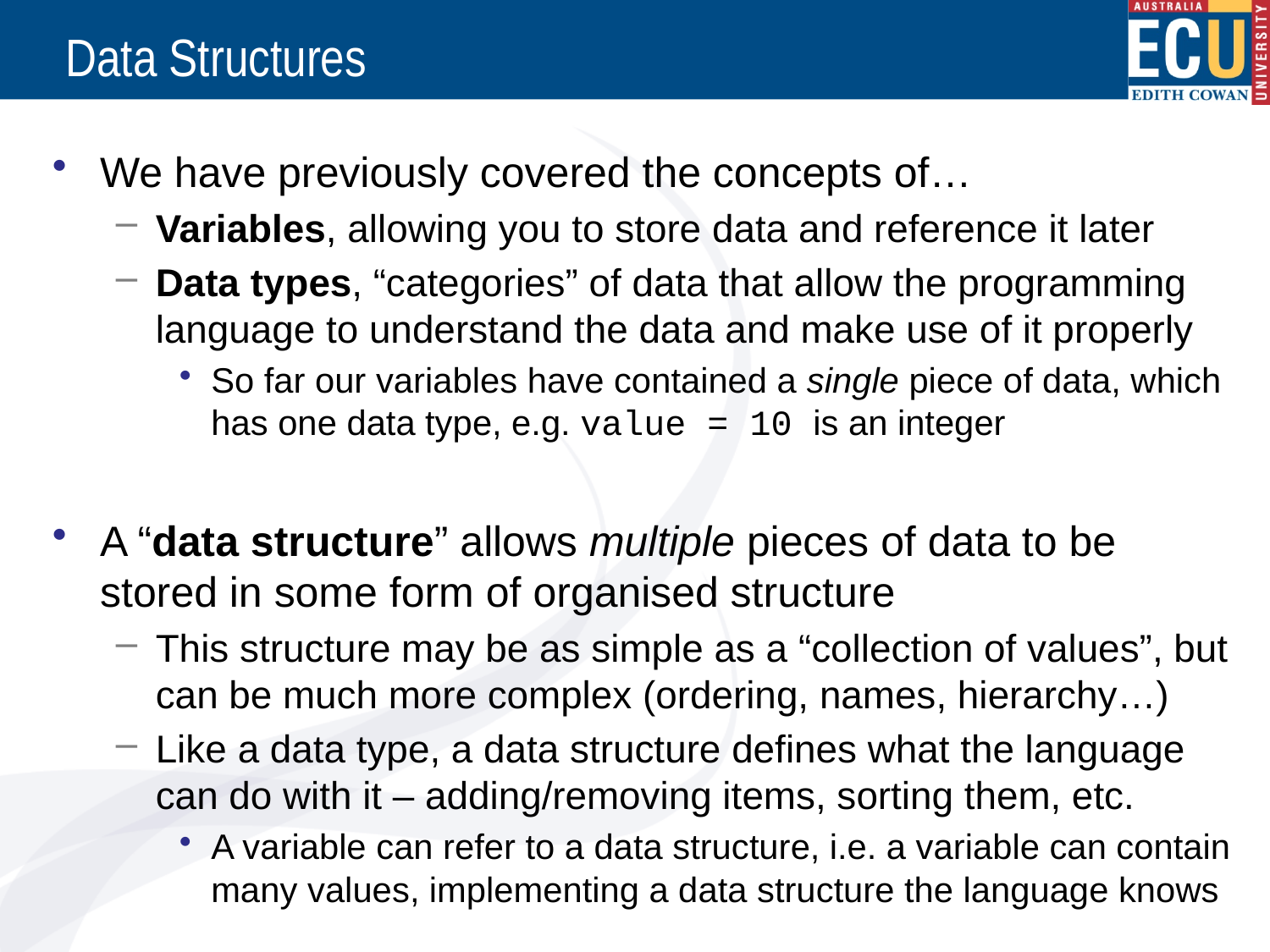

# Data Structures
We have previously covered the concepts of…
Variables, allowing you to store data and reference it later
Data types, “categories” of data that allow the programming language to understand the data and make use of it properly
So far our variables have contained a single piece of data, which has one data type, e.g. value = 10 is an integer

A “data structure” allows multiple pieces of data to be stored in some form of organised structure
This structure may be as simple as a “collection of values”, but can be much more complex (ordering, names, hierarchy…)
Like a data type, a data structure defines what the language can do with it – adding/removing items, sorting them, etc.
A variable can refer to a data structure, i.e. a variable can contain many values, implementing a data structure the language knows